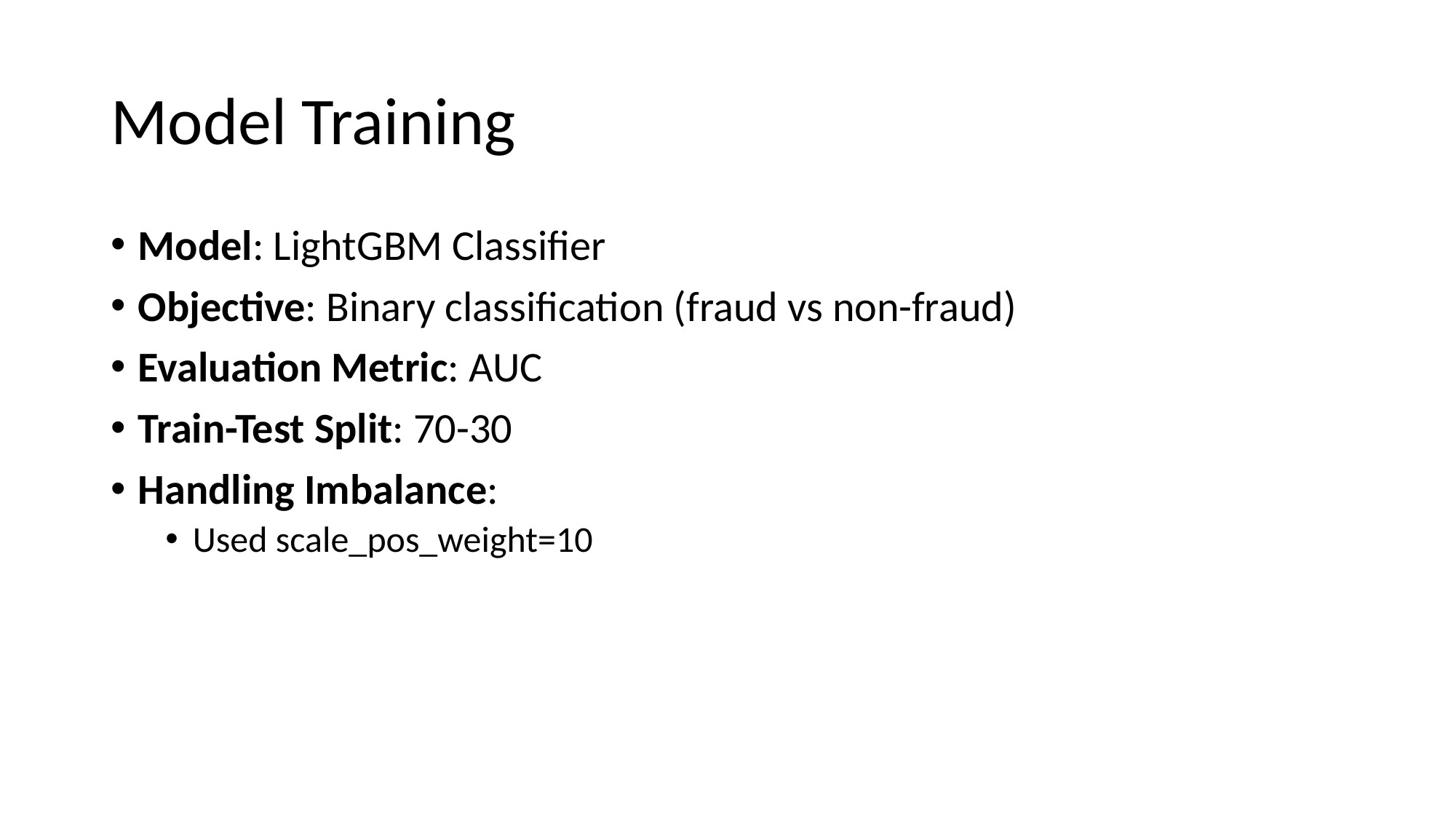

# Model Training
Model: LightGBM Classifier
Objective: Binary classification (fraud vs non-fraud)
Evaluation Metric: AUC
Train-Test Split: 70-30
Handling Imbalance:
Used scale_pos_weight=10